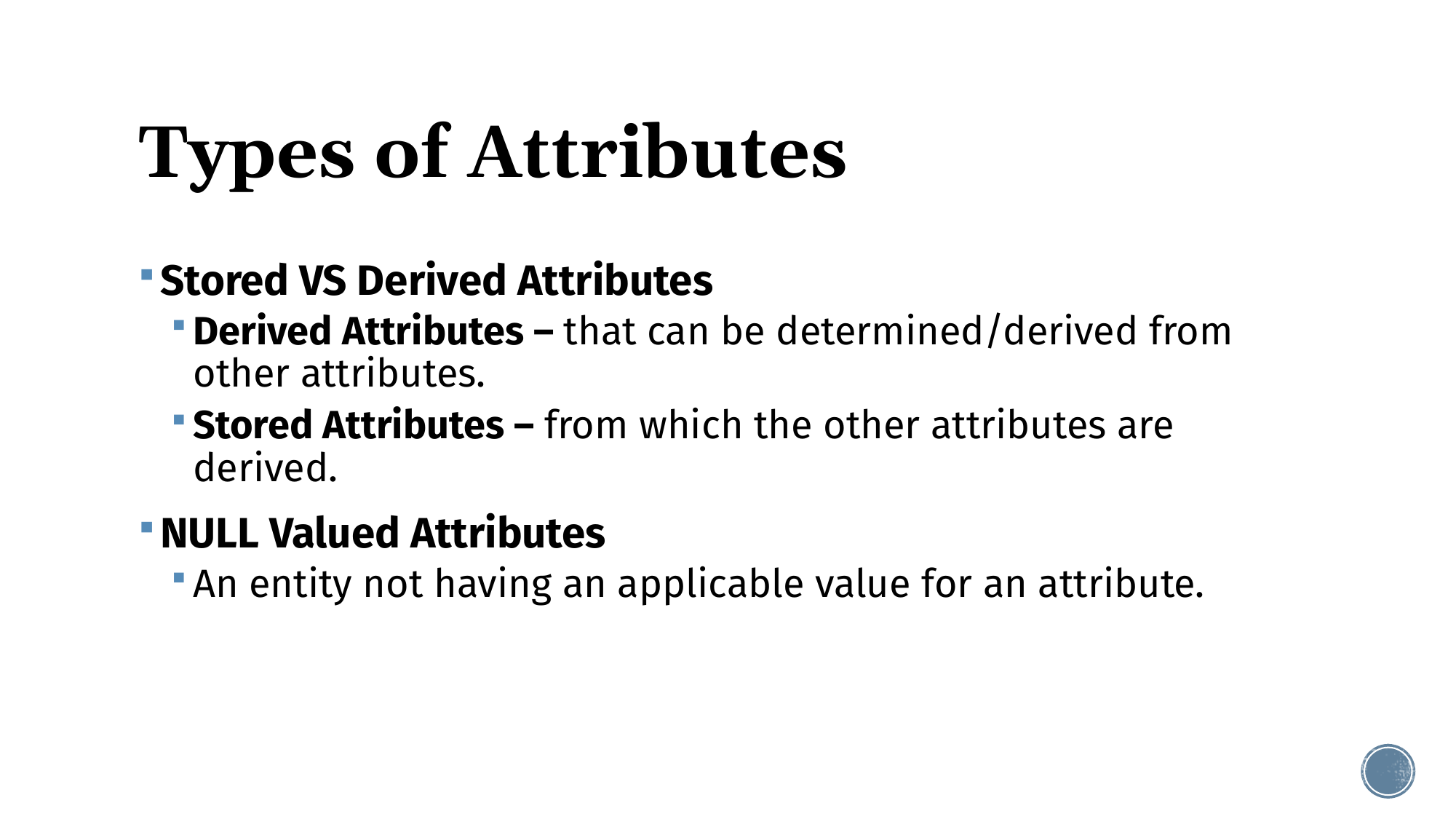

# Types of Attributes
Stored VS Derived Attributes
Derived Attributes – that can be determined/derived from other attributes.
Stored Attributes – from which the other attributes are derived.
NULL Valued Attributes
An entity not having an applicable value for an attribute.